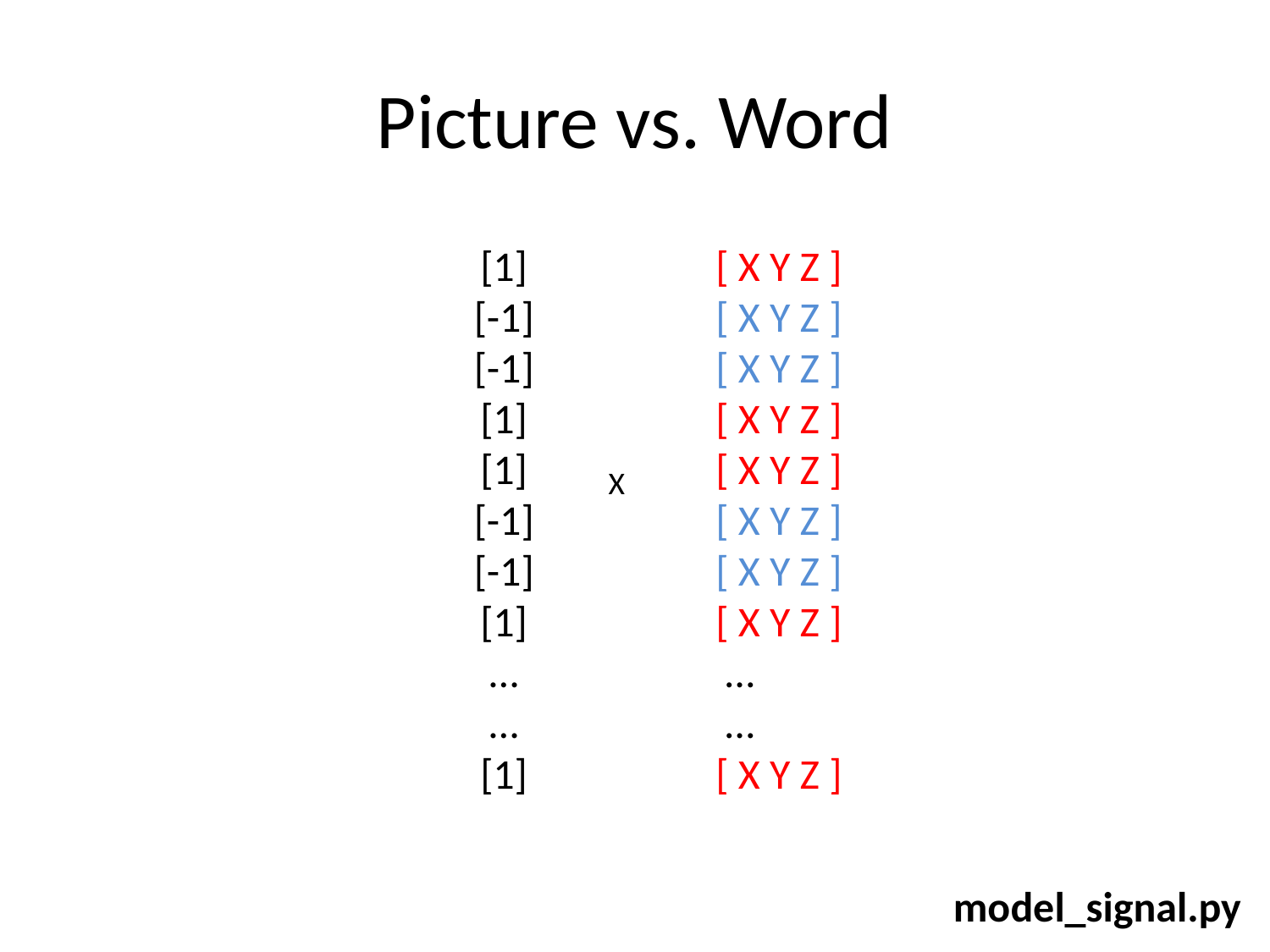

# Picture vs. Word
[1]
[-1]
[-1]
[1]
[1]
[-1]
[-1]
[1]
…
…
[1]

[ X Y Z ]
[ X Y Z ]
[ X Y Z ]
[ X Y Z ]
[ X Y Z ]
[ X Y Z ]
[ X Y Z ]
[ X Y Z ]
 …
 …
[ X Y Z ]

X
model_signal.py